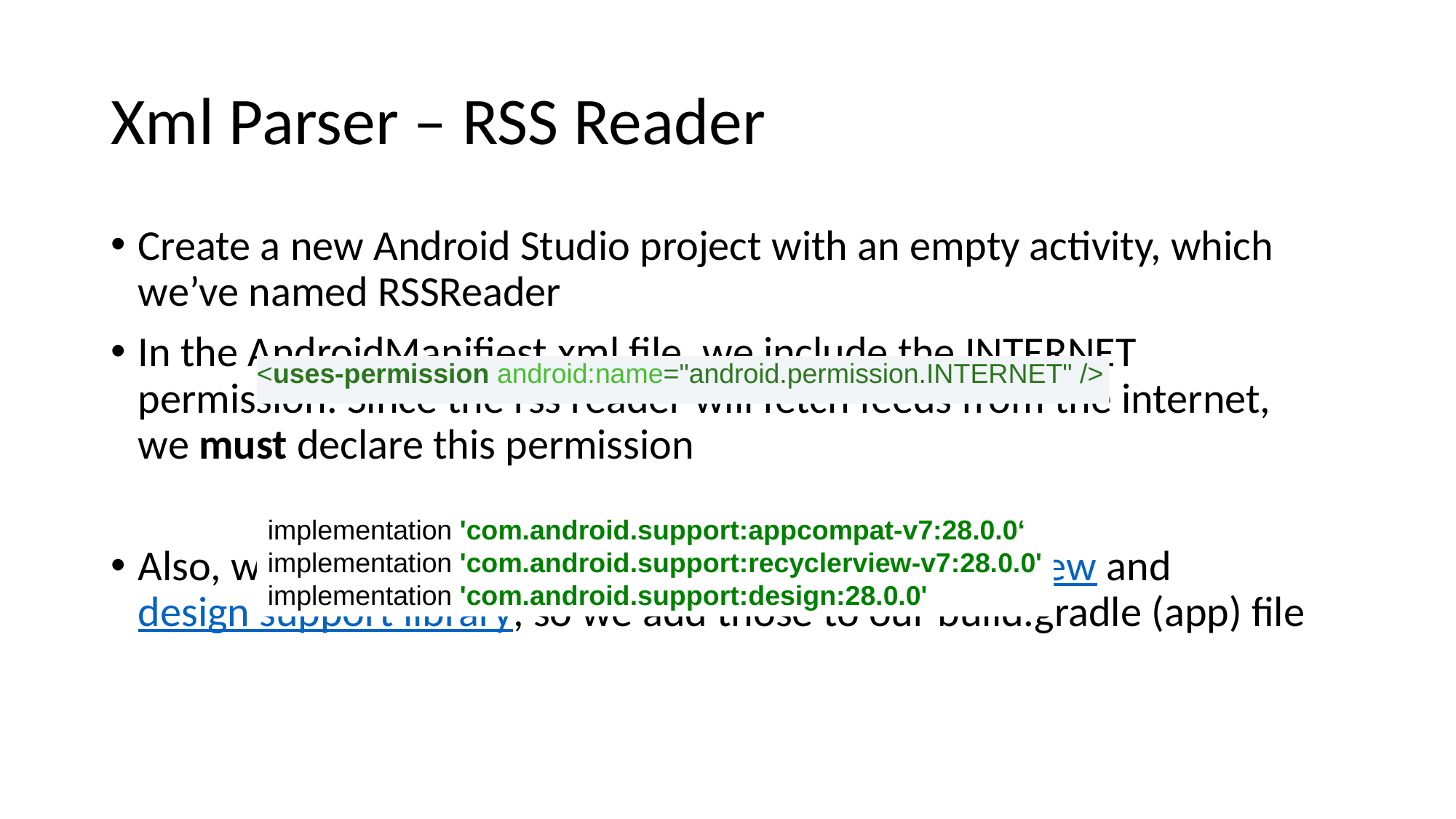

# Xml Parser – RSS Reader
Create a new Android Studio project with an empty activity, which we’ve named RSSReader
In the AndroidManifiest.xml file, we include the INTERNET permission. Since the rss reader will fetch feeds from the internet, we must declare this permission

Also, we intend to use the support library, RecyclerView and design support library, so we add those to our build.gradle (app) file
<uses-permission android:name="android.permission.INTERNET" />
implementation 'com.android.support:appcompat-v7:28.0.0‘
implementation 'com.android.support:recyclerview-v7:28.0.0'
implementation 'com.android.support:design:28.0.0'